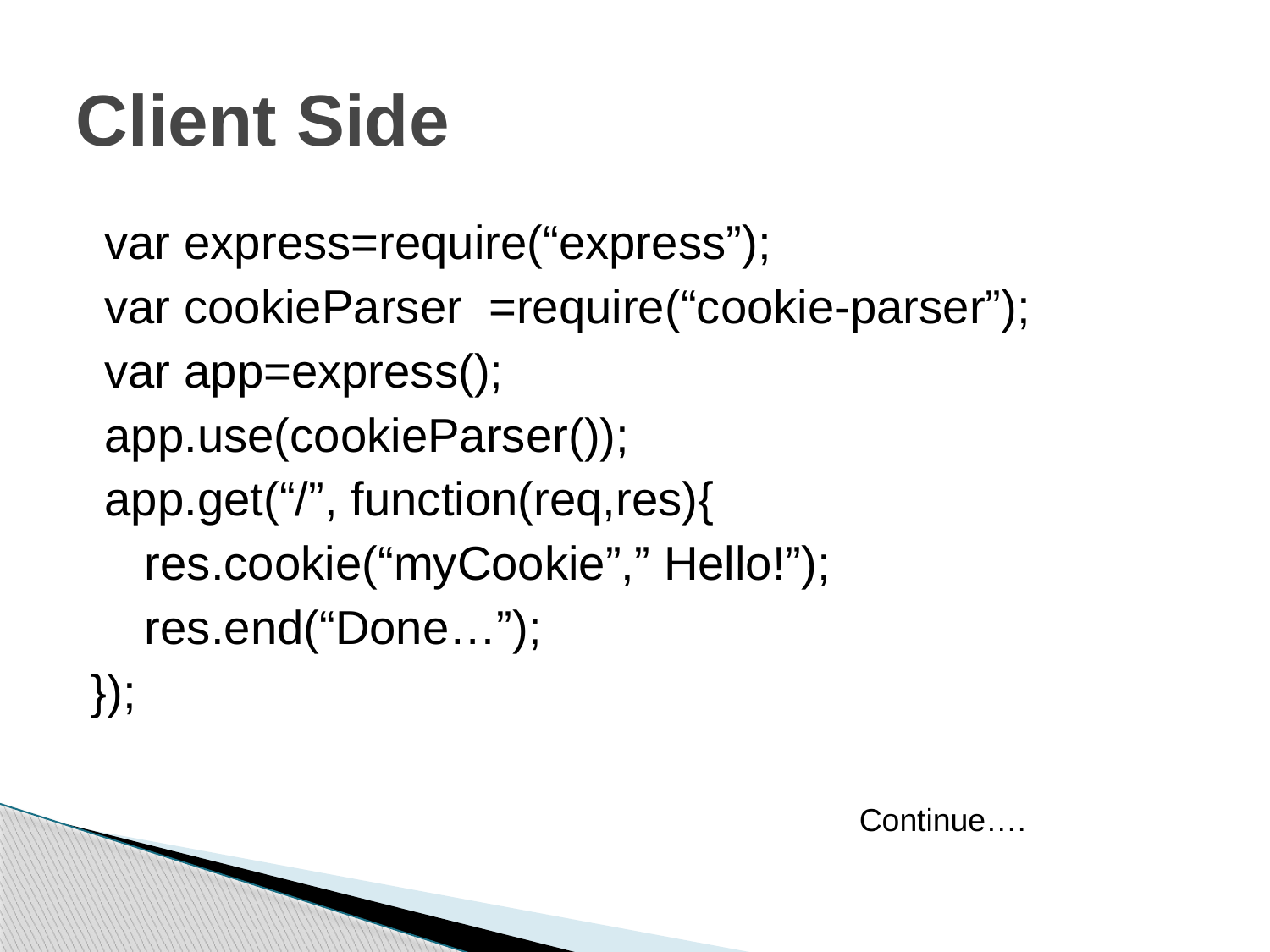

# Client Side
 var express=require(“express”);
 var cookieParser  =require(“cookie-parser”);
 var app=express();
 app.use(cookieParser());
 app.get(“/”, function(req,res){
    res.cookie(“myCookie”,” Hello!”);
    res.end(“Done…”);
});

Continue….